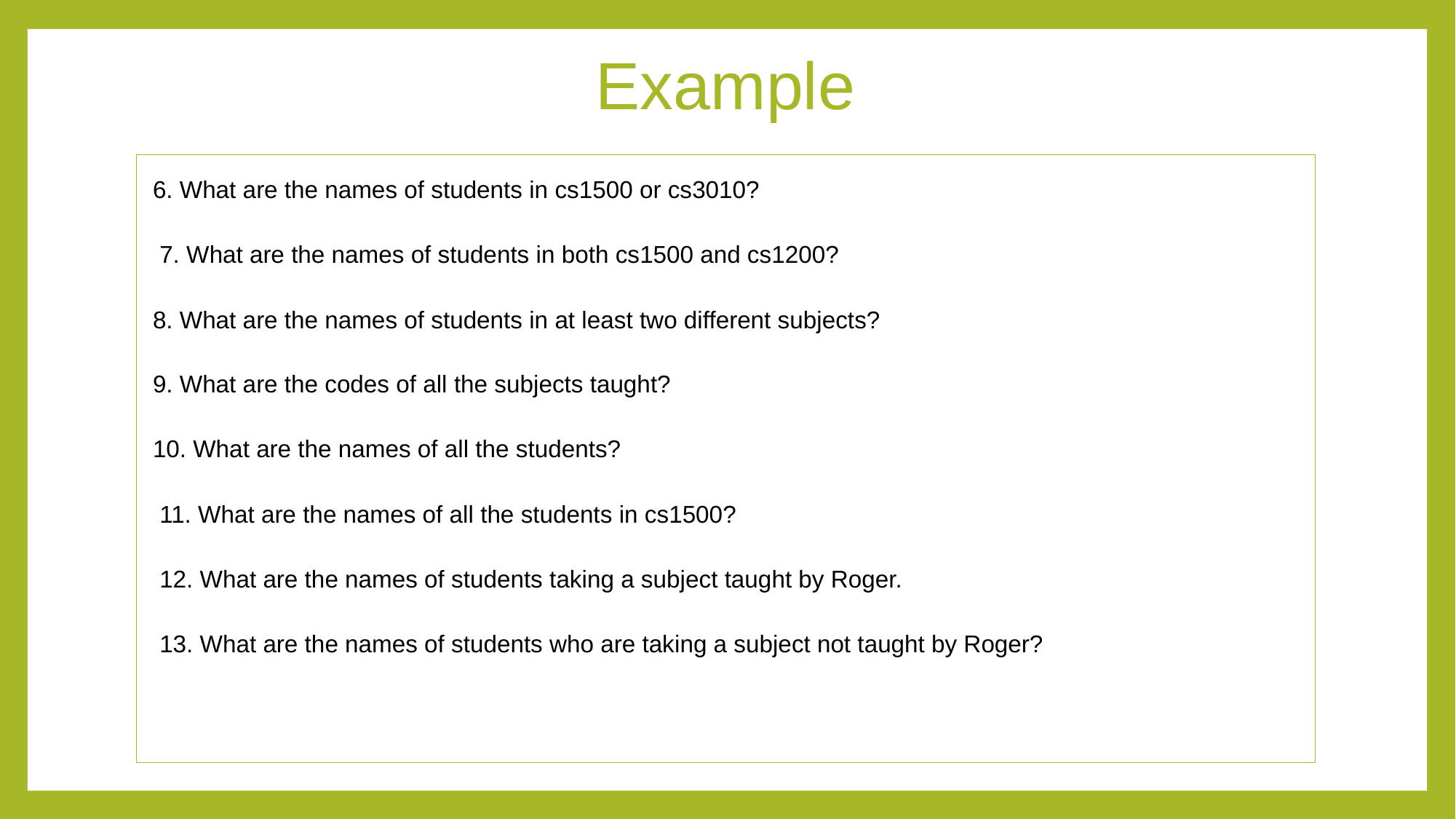

# Example
6. What are the names of students in cs1500 or cs3010?
 7. What are the names of students in both cs1500 and cs1200?
8. What are the names of students in at least two different subjects?
9. What are the codes of all the subjects taught?
10. What are the names of all the students?
 11. What are the names of all the students in cs1500?
 12. What are the names of students taking a subject taught by Roger.
 13. What are the names of students who are taking a subject not taught by Roger?